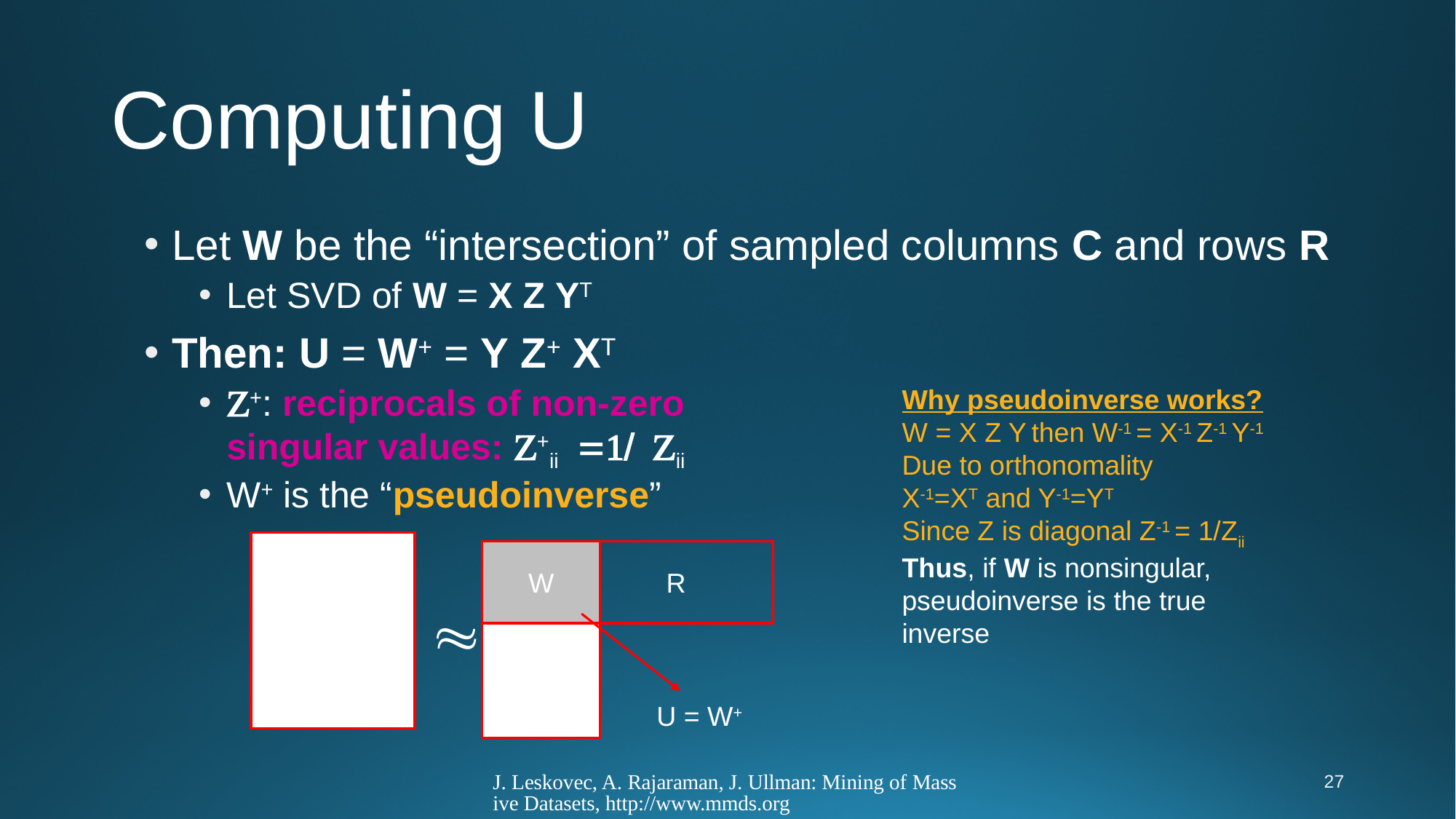

# Computing U
Let W be the “intersection” of sampled columns C and rows R
Let SVD of W = X Z YT
Then: U = W+ = Y Z+ XT
Ζ+: reciprocals of non-zero
singular values: Ζ+ii =1/ Ζii
W+ is the “pseudoinverse”

Why pseudoinverse works?
W = X Z Y then W-1 = X-1 Z-1 Y-1
Due to orthonomality
X-1=XT and Y-1=YT
Since Z is diagonal Z-1 = 1/Zii
Thus, if W is nonsingular,
pseudoinverse is the true inverse
A
    R
W

C
≈

U = W+
J. Leskovec, A. Rajaraman, J. Ullman: Mining of Massive Datasets, http://www.mmds.org
27